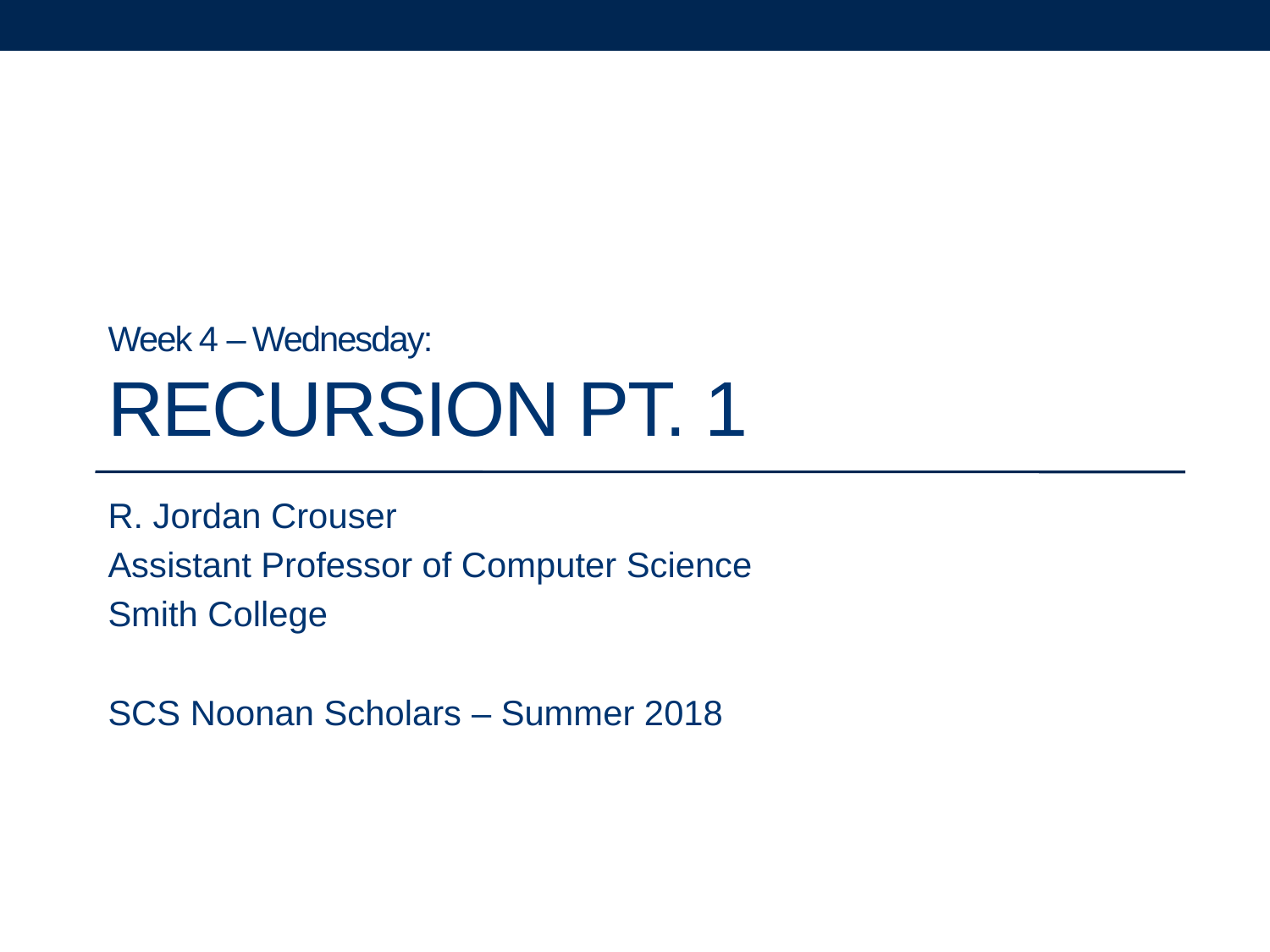

# Week 4 – Wednesday: Recursion pt. 1
R. Jordan Crouser
Assistant Professor of Computer Science
Smith College

SCS Noonan Scholars – Summer 2018